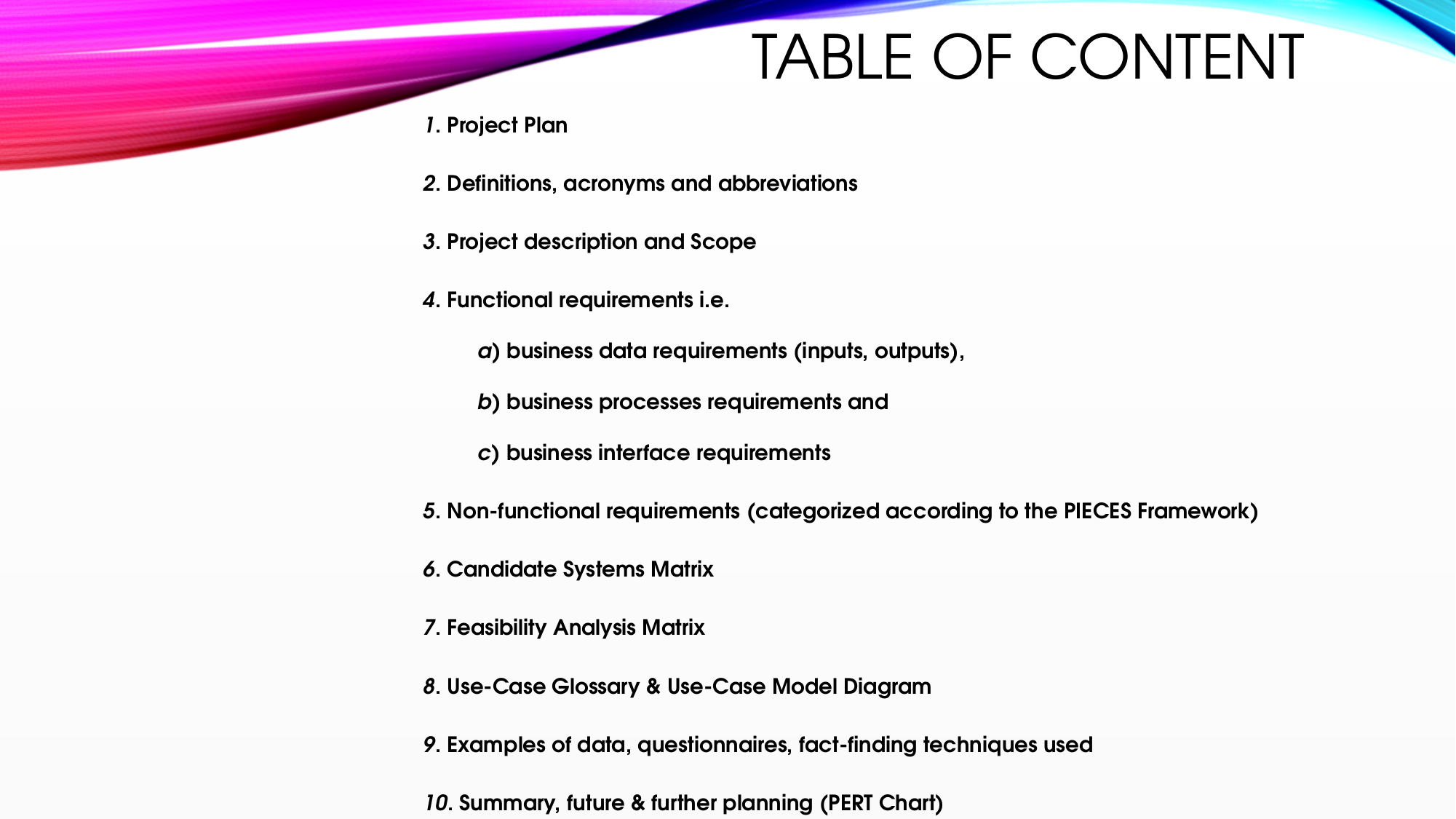

# Table Of content
1. Project Plan
2. Definitions, acronyms and abbreviations
3. Project description and Scope
4. Functional requirements i.e.
a) business data requirements (inputs, outputs),
b) business processes requirements and
c) business interface requirements
5. Non-functional requirements (categorized according to the PIECES Framework)
6. Candidate Systems Matrix
7. Feasibility Analysis Matrix
8. Use-Case Glossary & Use-Case Model Diagram
9. Examples of data, questionnaires, fact-finding techniques used
10. Summary, future & further planning (PERT Chart)